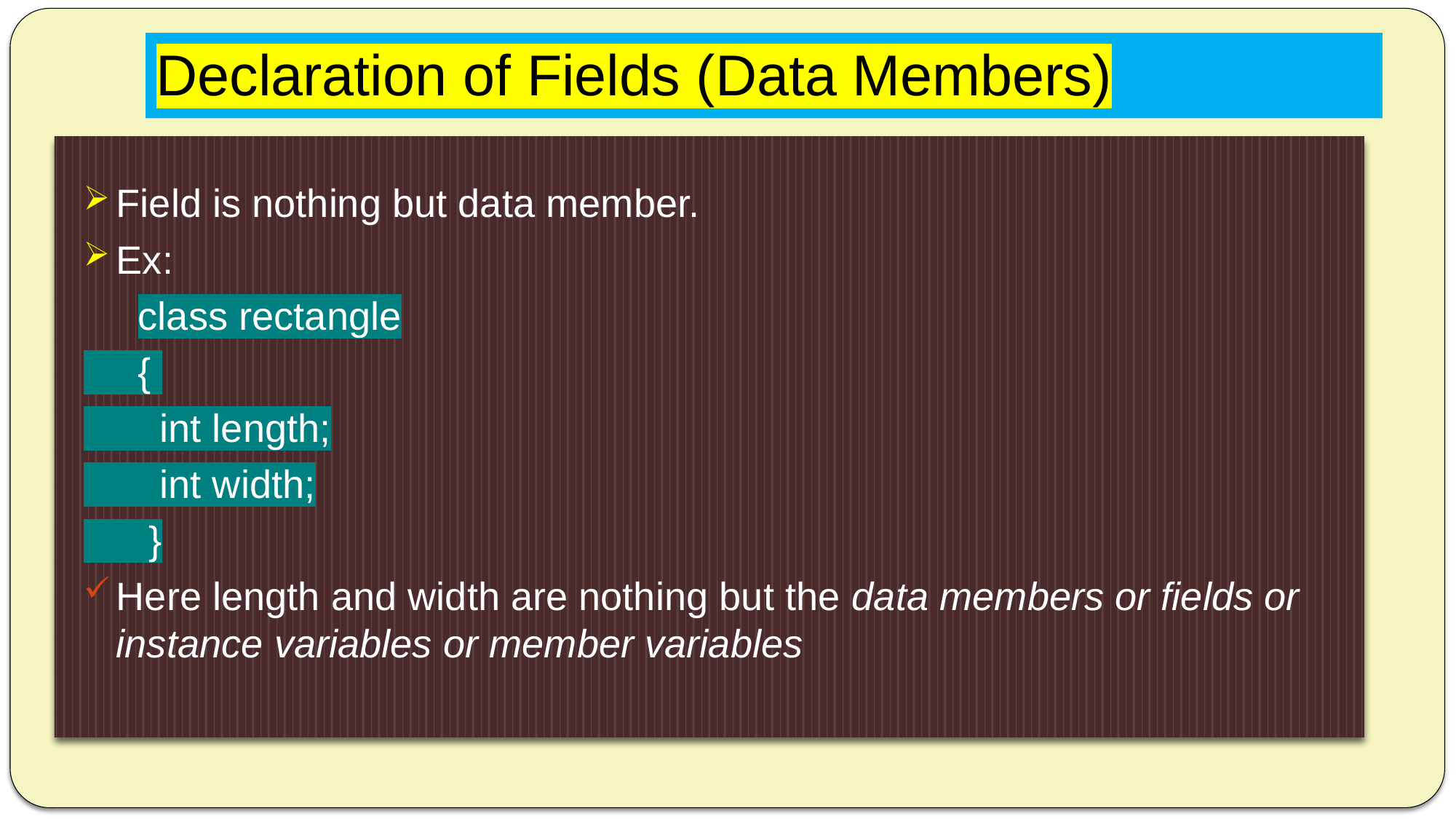

# Declaration of Fields (Data Members)

Field is nothing but data member.
Ex:
     class rectangle
     {
       int length;
       int width;
      }
Here length and width are nothing but the data members or fields or instance variables or member variables